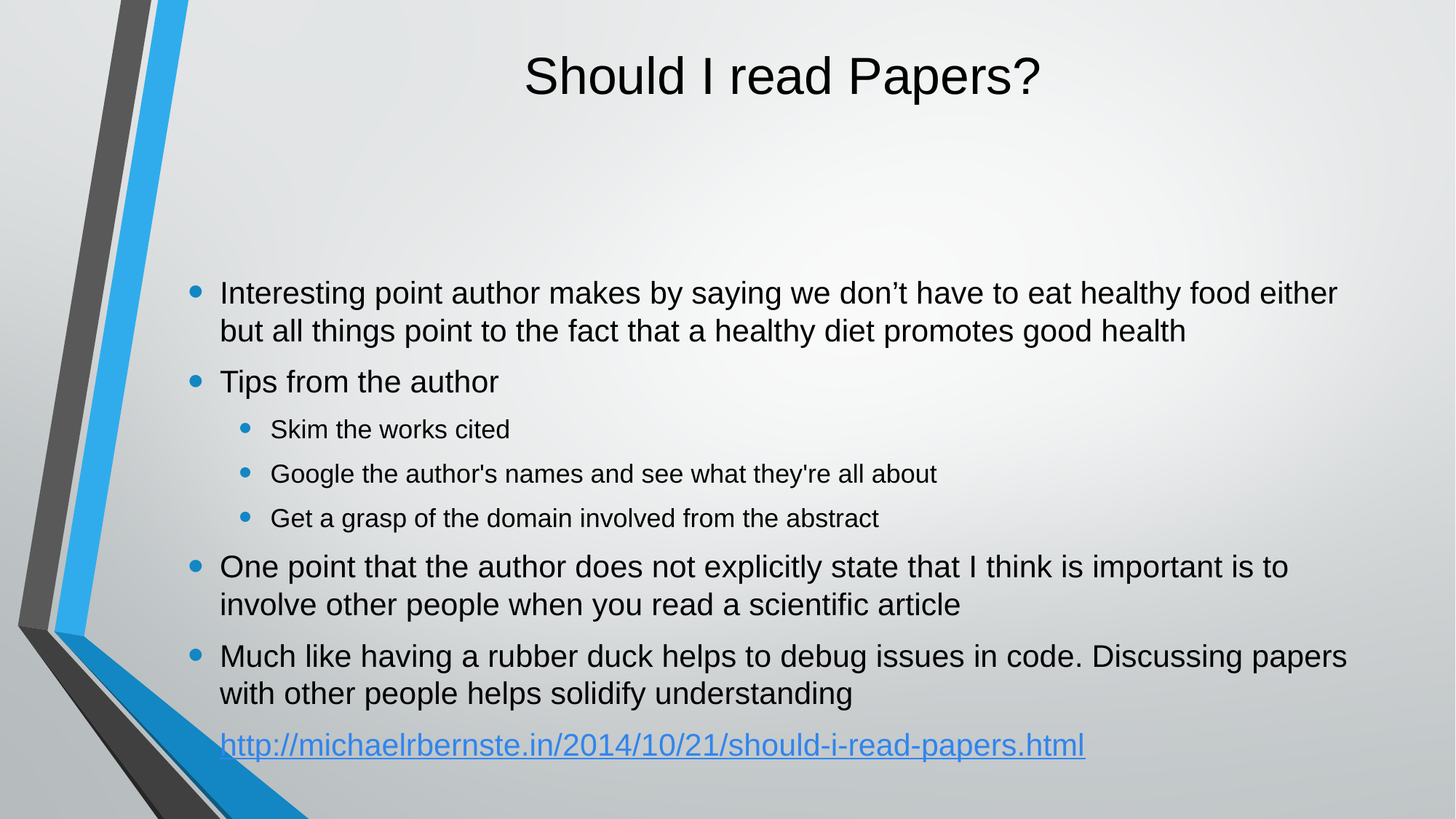

# Should I read Papers?

Interesting point author makes by saying we don’t have to eat healthy food either but all things point to the fact that a healthy diet promotes good health
Tips from the author
Skim the works cited
Google the author's names and see what they're all about
Get a grasp of the domain involved from the abstract
One point that the author does not explicitly state that I think is important is to involve other people when you read a scientific article
Much like having a rubber duck helps to debug issues in code. Discussing papers with other people helps solidify understanding
http://michaelrbernste.in/2014/10/21/should-i-read-papers.html